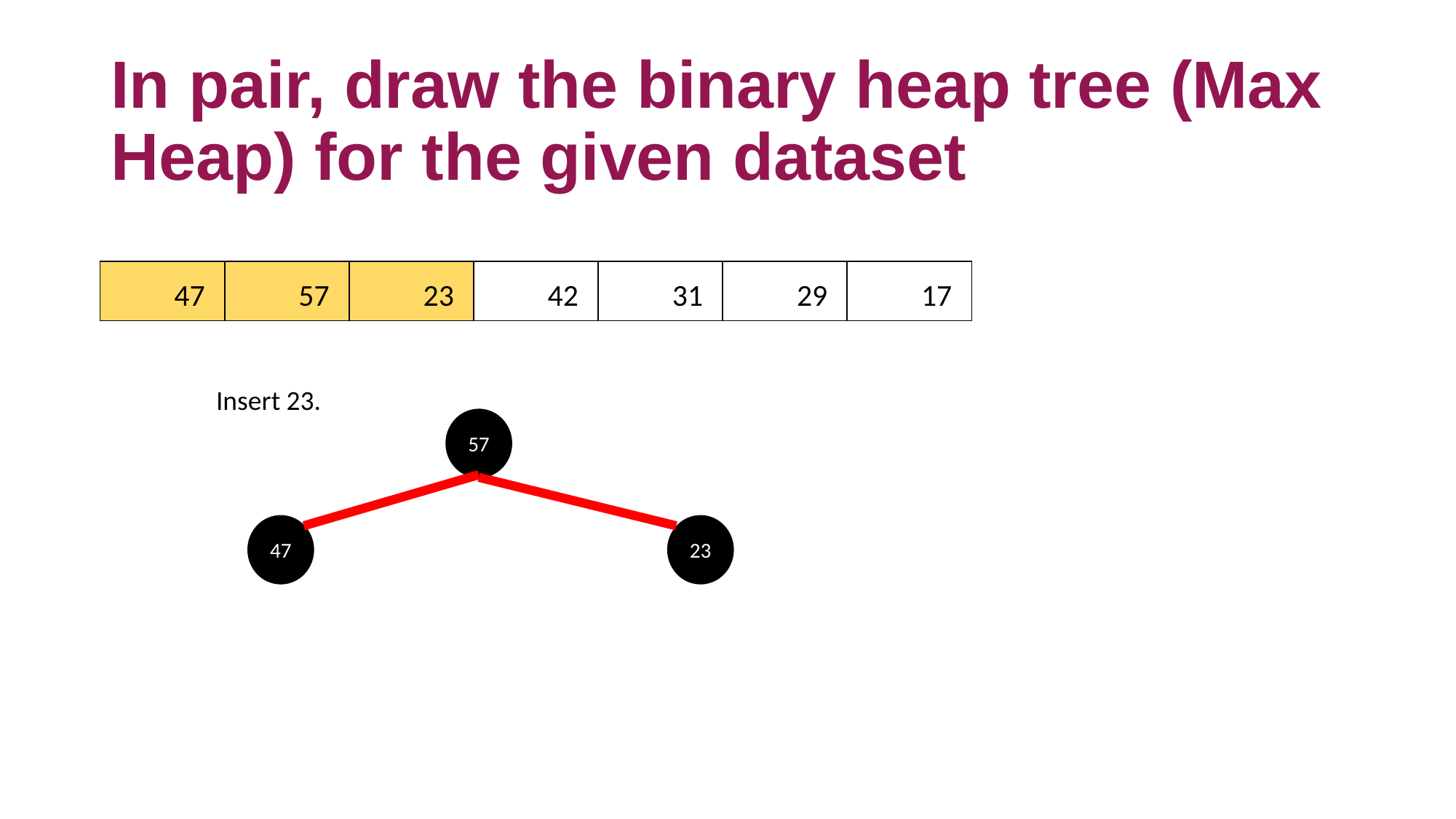

# In pair, draw the binary heap tree (Max Heap) for the given dataset
| 47 | 57 | 23 | 42 | 31 | 29 | 17 |
| --- | --- | --- | --- | --- | --- | --- |
Insert 23.
57
47
23